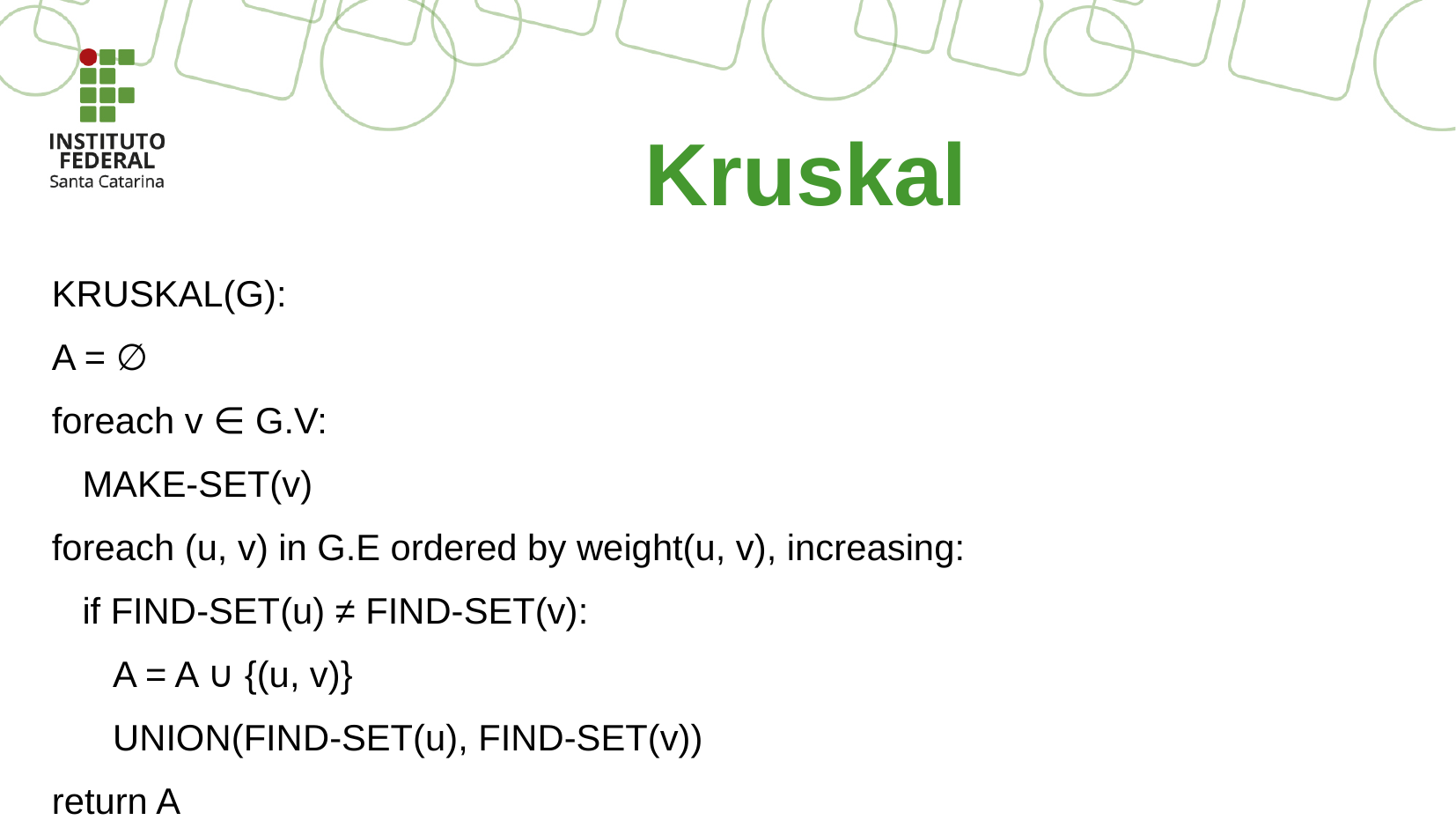

Kruskal
KRUSKAL(G):
A = ∅
foreach v ∈ G.V:
   MAKE-SET(v)
foreach (u, v) in G.E ordered by weight(u, v), increasing:
   if FIND-SET(u) ≠ FIND-SET(v):
      A = A ∪ {(u, v)}
      UNION(FIND-SET(u), FIND-SET(v))
return A